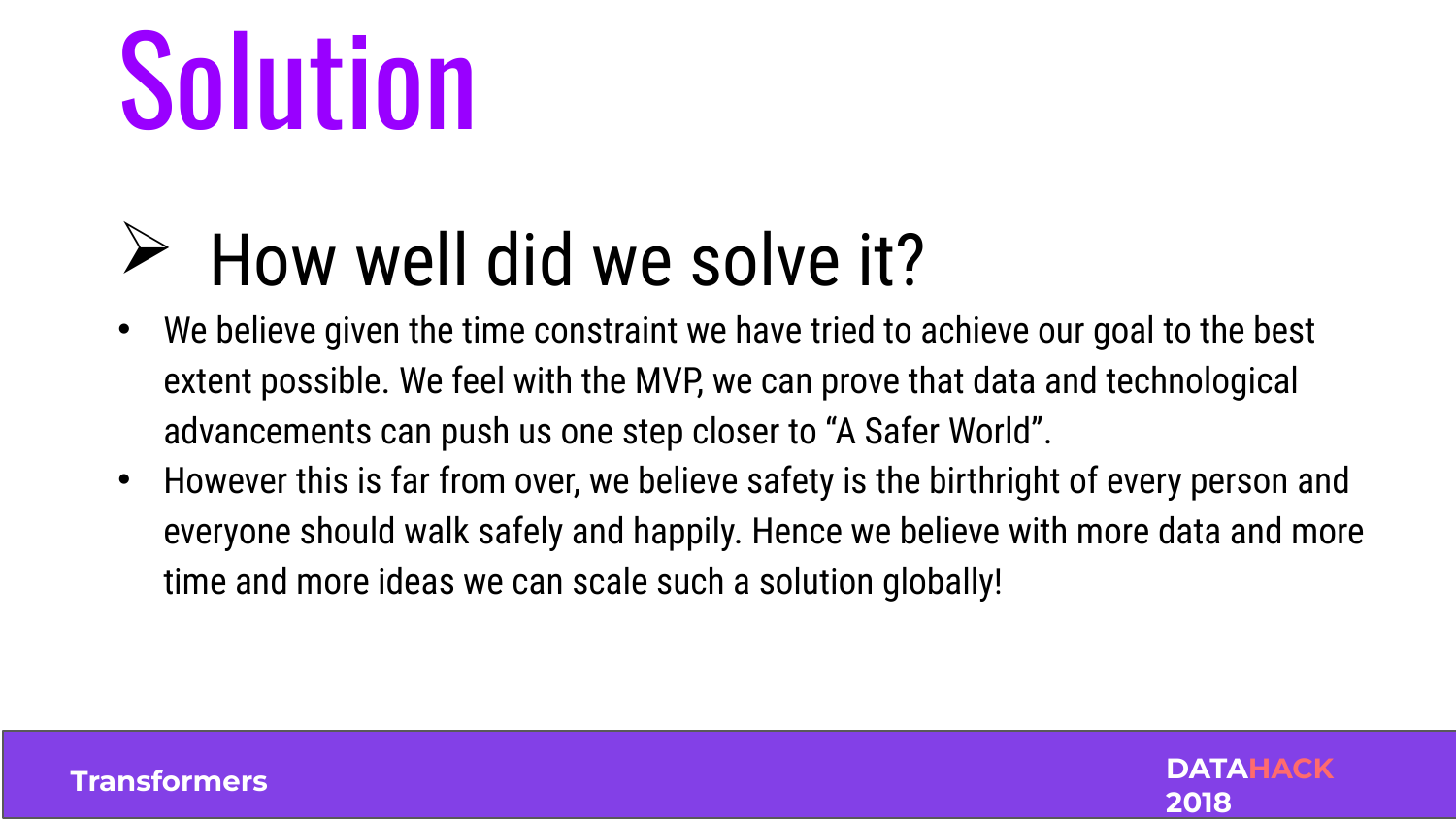

Solution
How well did we solve it?
We believe given the time constraint we have tried to achieve our goal to the best extent possible. We feel with the MVP, we can prove that data and technological advancements can push us one step closer to “A Safer World”.
However this is far from over, we believe safety is the birthright of every person and everyone should walk safely and happily. Hence we believe with more data and more time and more ideas we can scale such a solution globally!

DATAHACK 2018
Transformers